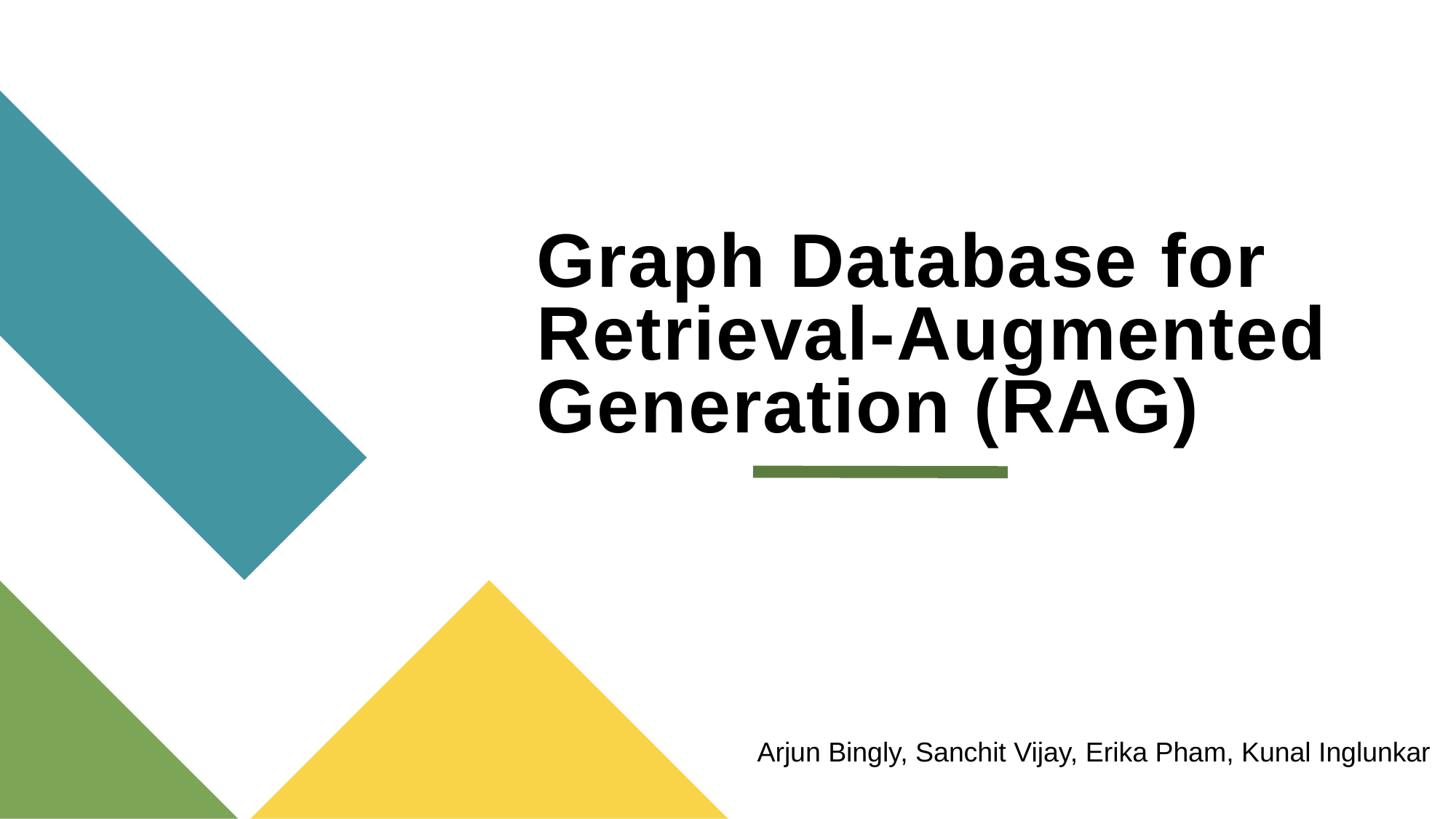

# Graph Database for Retrieval-Augmented Generation (RAG)
Arjun Bingly, Sanchit Vijay, Erika Pham, Kunal Inglunkar